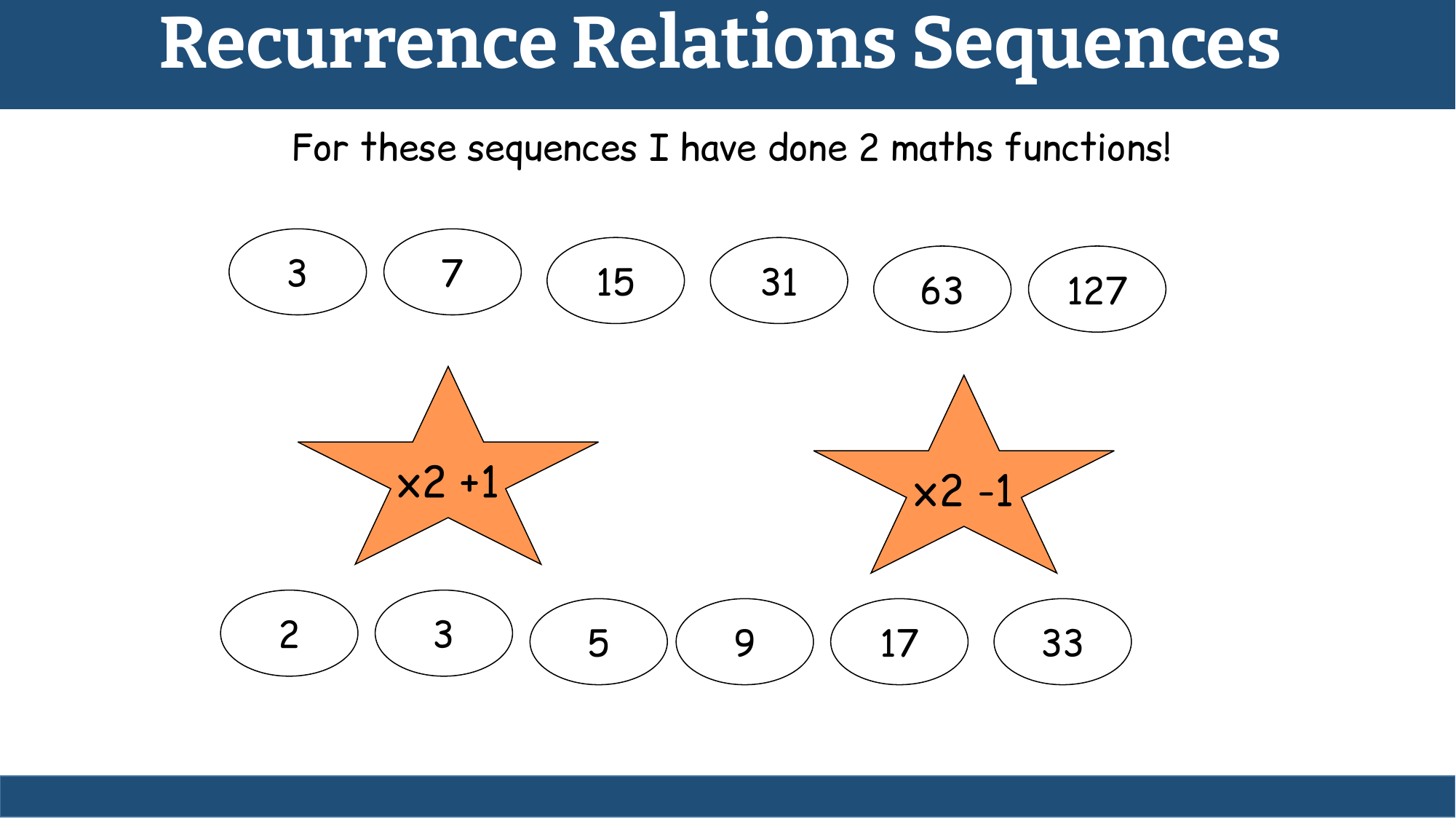

Recurrence Relations Sequences
Guess my rule!
For these sequences I have done 2 maths functions!
3
7
15
31
63
127
x2 +1
x2 -1
2
3
5
9
17
33